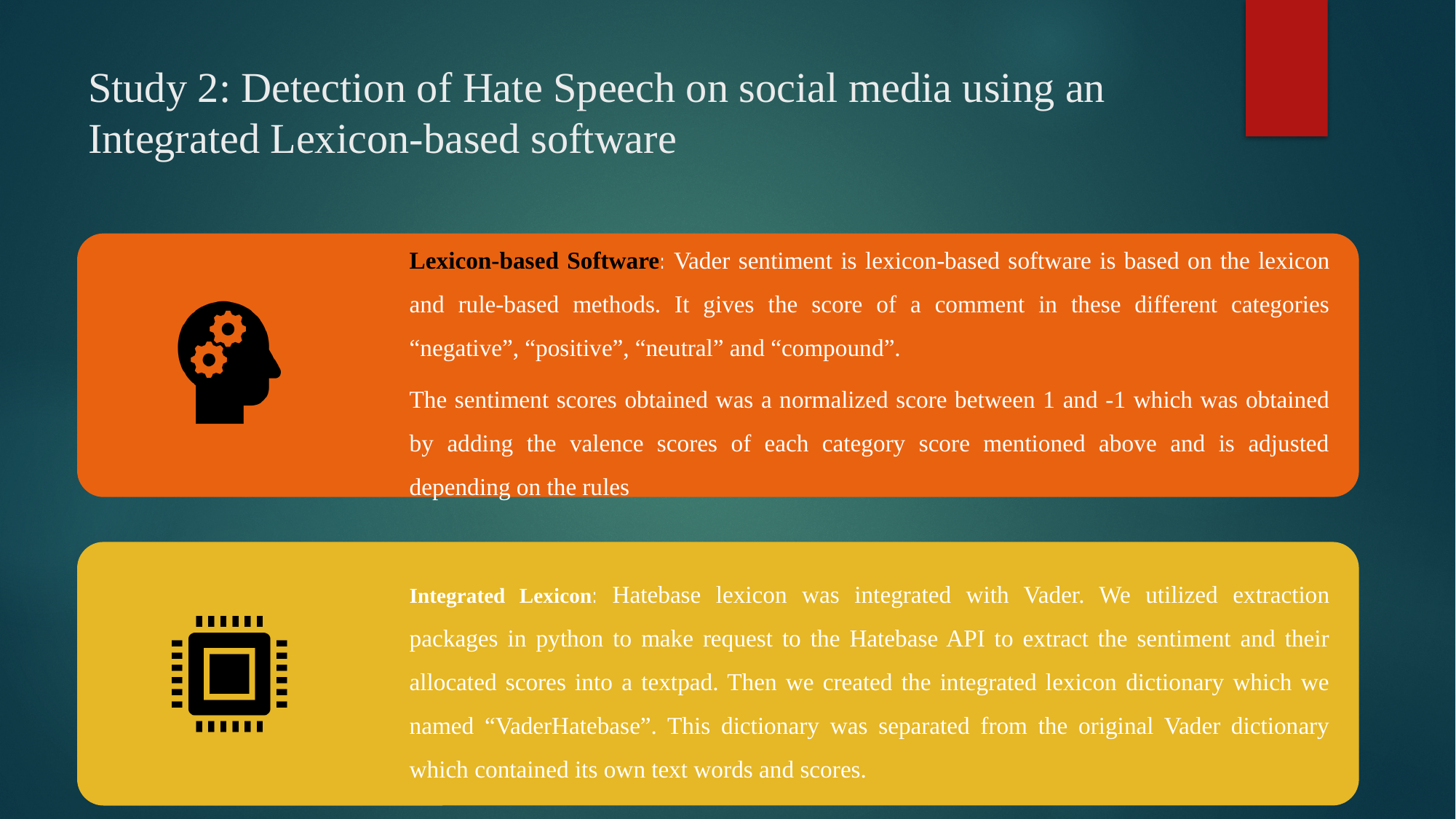

# Study 2: Detection of Hate Speech on social media using an Integrated Lexicon-based software

Lexicon-based Software: Vader sentiment is lexicon-based software is based on the lexicon and rule-based methods. It gives the score of a comment in these different categories “negative”, “positive”, “neutral” and “compound”.
The sentiment scores obtained was a normalized score between 1 and -1 which was obtained by adding the valence scores of each category score mentioned above and is adjusted depending on the rules

Integrated Lexicon: Hatebase lexicon was integrated with Vader. We utilized extraction packages in python to make request to the Hatebase API to extract the sentiment and their allocated scores into a textpad. Then we created the integrated lexicon dictionary which we named “VaderHatebase”. This dictionary was separated from the original Vader dictionary which contained its own text words and scores.